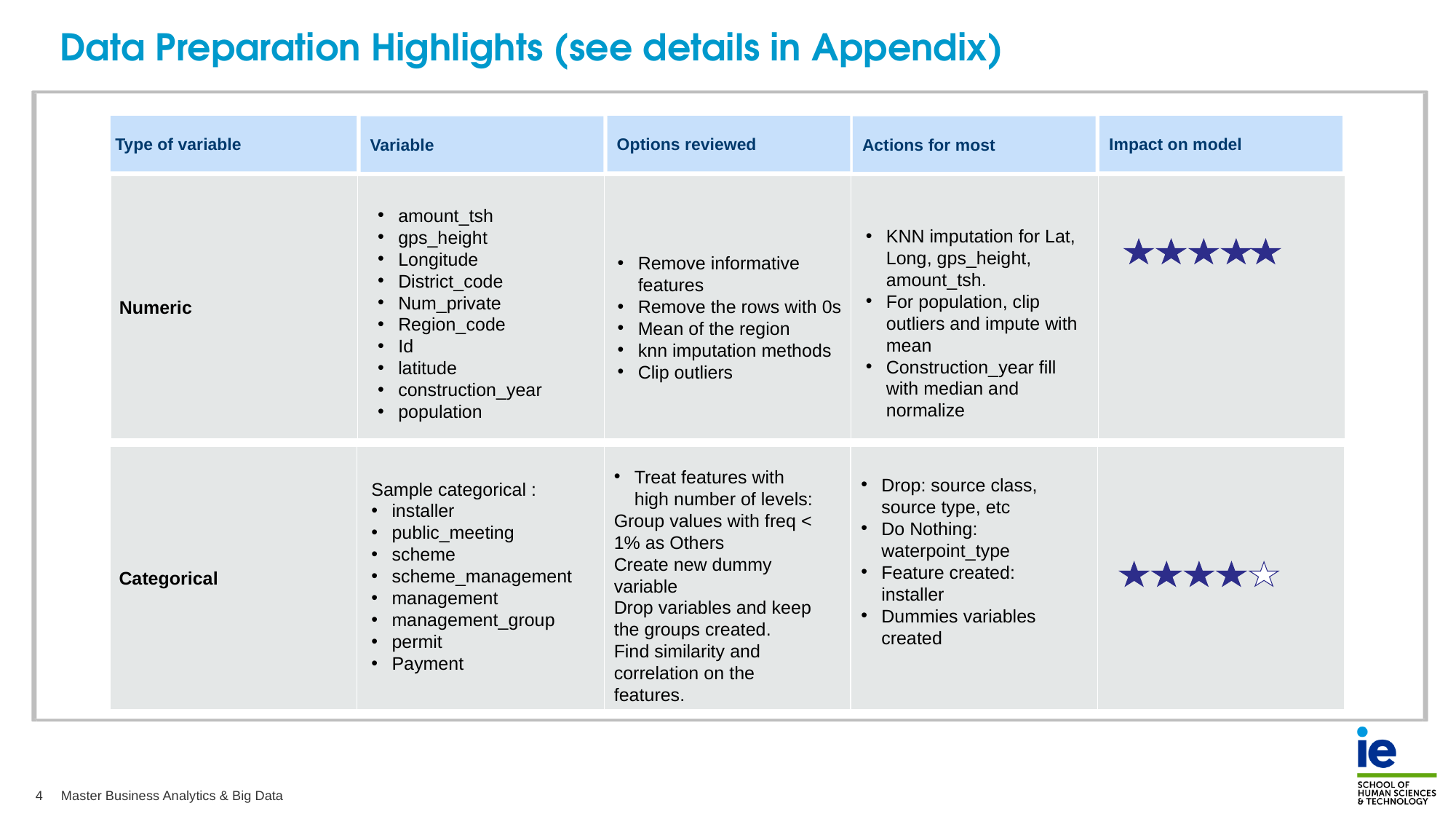

# Data Preparation Highlights (see details in Appendix)

 Type of variable
  Options reviewed
  Impact on model
  Variable
  Actions for most
Numeric

amount_tsh
gps_height
Longitude
District_code
Num_private
Region_code
Id
latitude
construction_year
population
KNN imputation for Lat, Long, gps_height, amount_tsh.
For population, clip outliers and impute with mean
Construction_year fill with median and normalize

Remove informative features
Remove the rows with 0s
Mean of the region
knn imputation methods
Clip outliers
Categorical

Treat features with high number of levels:
Group values with freq < 1% as Others
Create new dummy variable
Drop variables and keep the groups created.
Find similarity and correlation on the features.

Drop: source class, source type, etc
Do Nothing: waterpoint_type
Feature created: installer
Dummies variables created

Sample categorical :
installer
public_meeting
scheme
scheme_management
management
management_group
permit
Payment